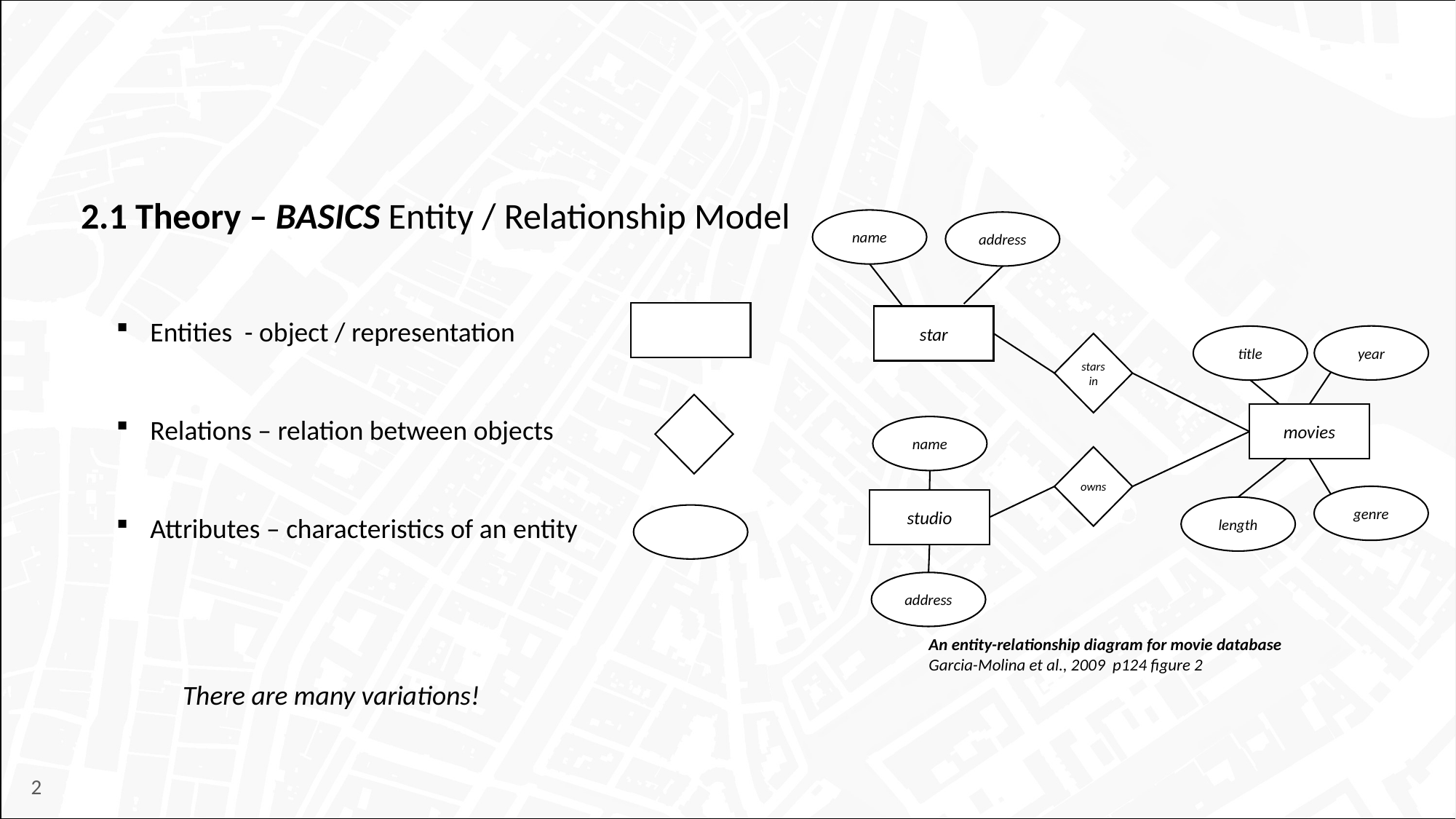

2.1 Theory – BASICS Entity / Relationship Model

name
address

star
Entities  - object / representation

Relations – relation between objects

Attributes – characteristics of an entity

year
title
stars in

movies
name
owns
genre
studio
length

address
An entity-relationship diagram for movie database
Garcia-Molina et al., 2009  p124 figure 2
There are many variations!